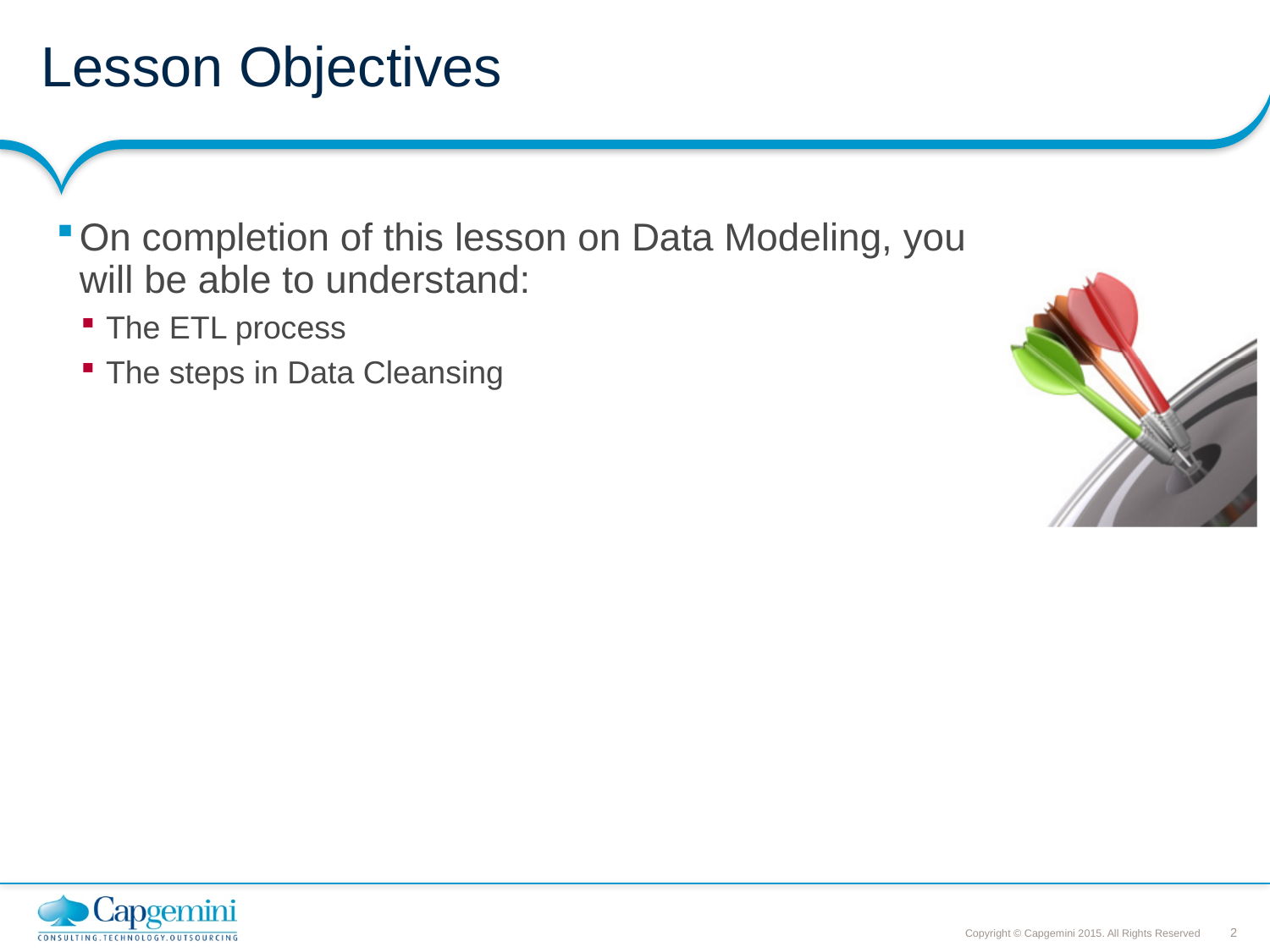

# Lesson Objectives
On completion of this lesson on Data Modeling, you will be able to understand:
The ETL process
The steps in Data Cleansing